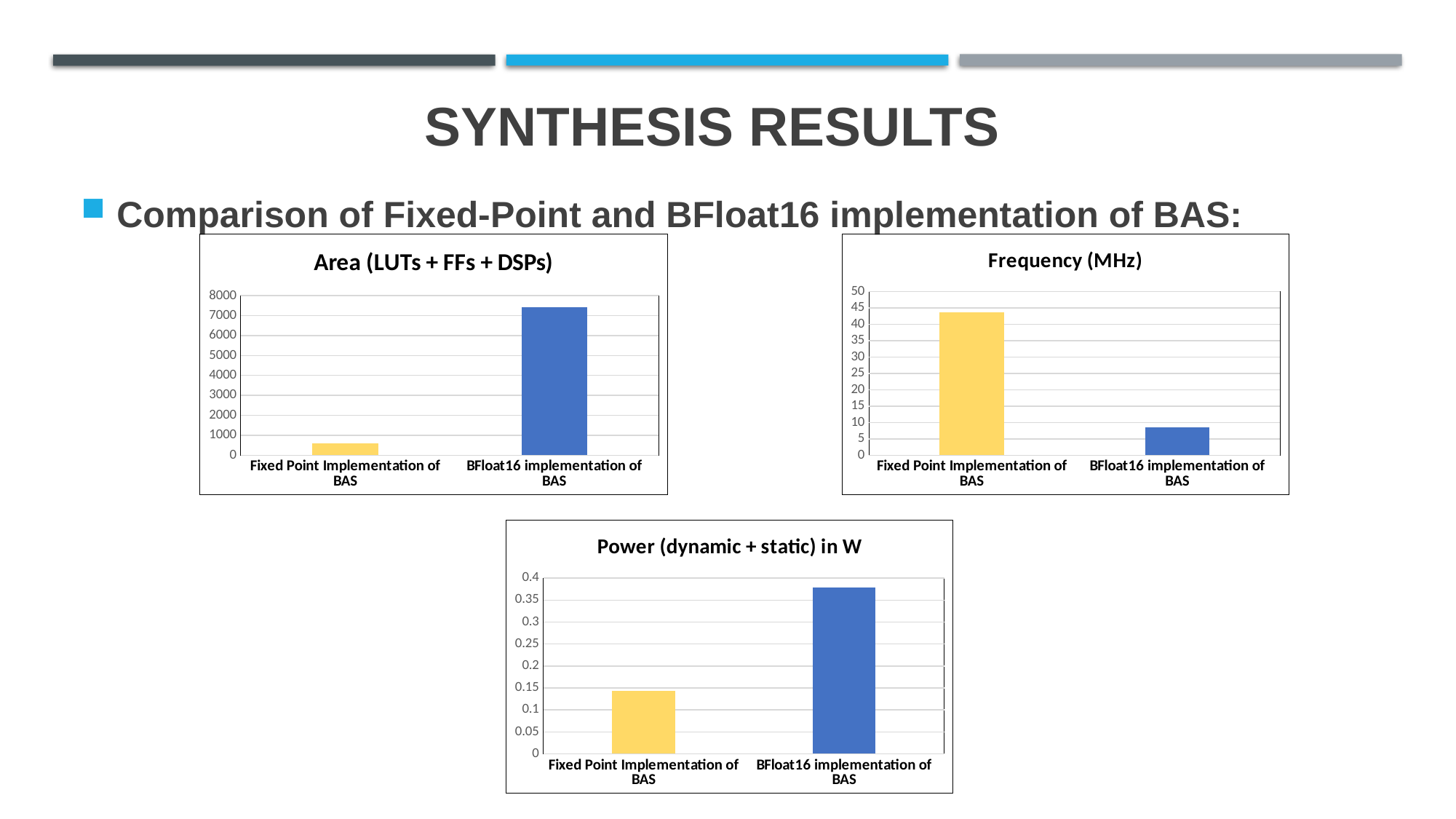

# Synthesis Results
Comparison of Fixed-Point and BFloat16 implementation of BAS:

### Chart: Area (LUTs + FFs + DSPs)

| Category | Area |
|---|---|
| Fixed Point Implementation of BAS | 607.0 |
| BFloat16 implementation of BAS | 7427.0 |

### Chart: Frequency (MHz)

| Category | Frequency |
|---|---|
| Fixed Point Implementation of BAS | 43.6 |
| BFloat16 implementation of BAS | 8.6 |

### Chart: Power (dynamic + static) in W

| Category | Power |
|---|---|
| Fixed Point Implementation of BAS | 0.144 |
| BFloat16 implementation of BAS | 0.379 |